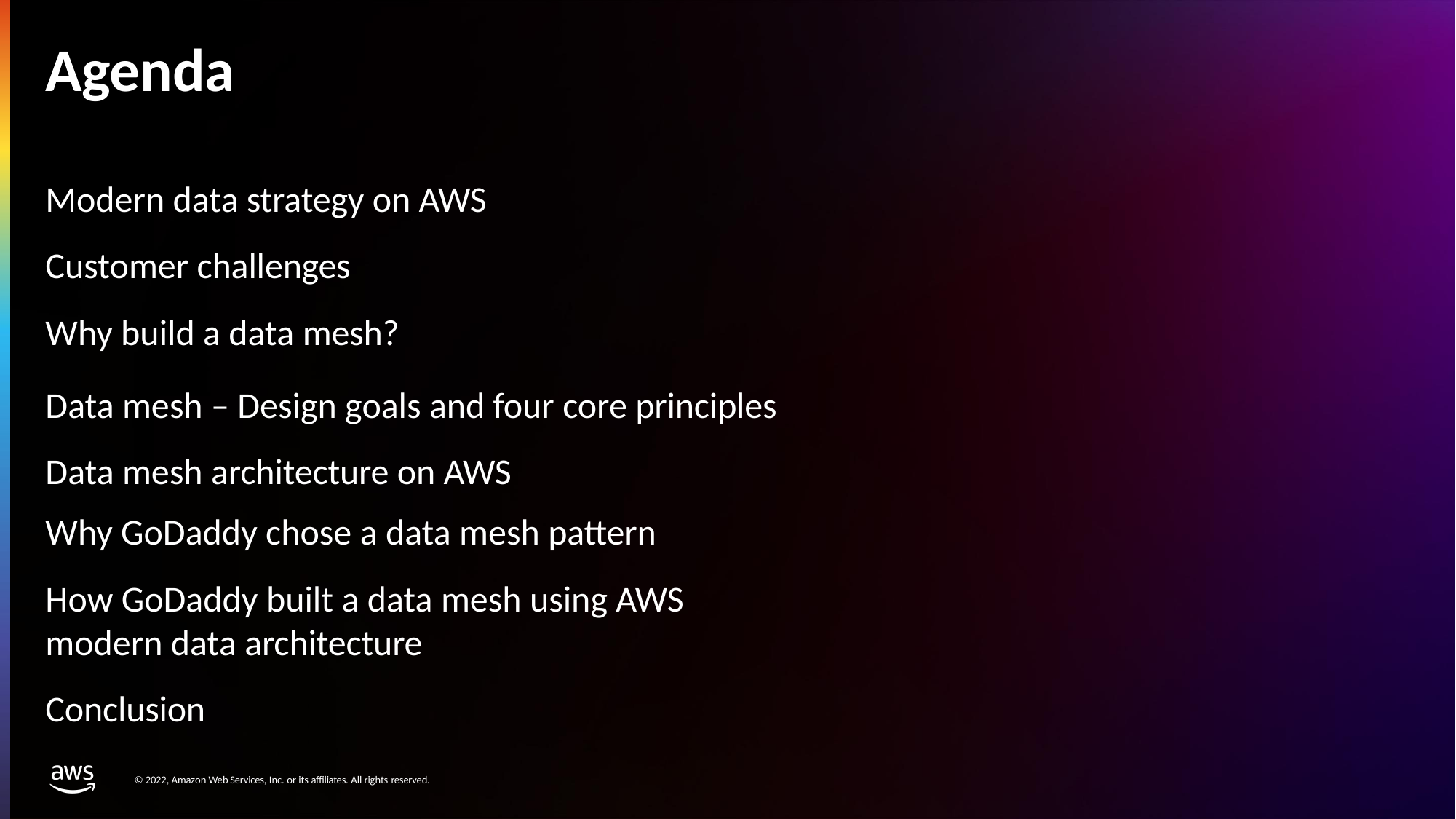

# Agenda
Modern data strategy on AWS Customer challenges
Why build a data mesh?
Data mesh – Design goals and four core principles Data mesh architecture on AWS
Why GoDaddy chose a data mesh pattern
How GoDaddy built a data mesh using AWS modern data architecture
Conclusion
© 2022, Amazon Web Services, Inc. or its affiliates. All rights reserved.